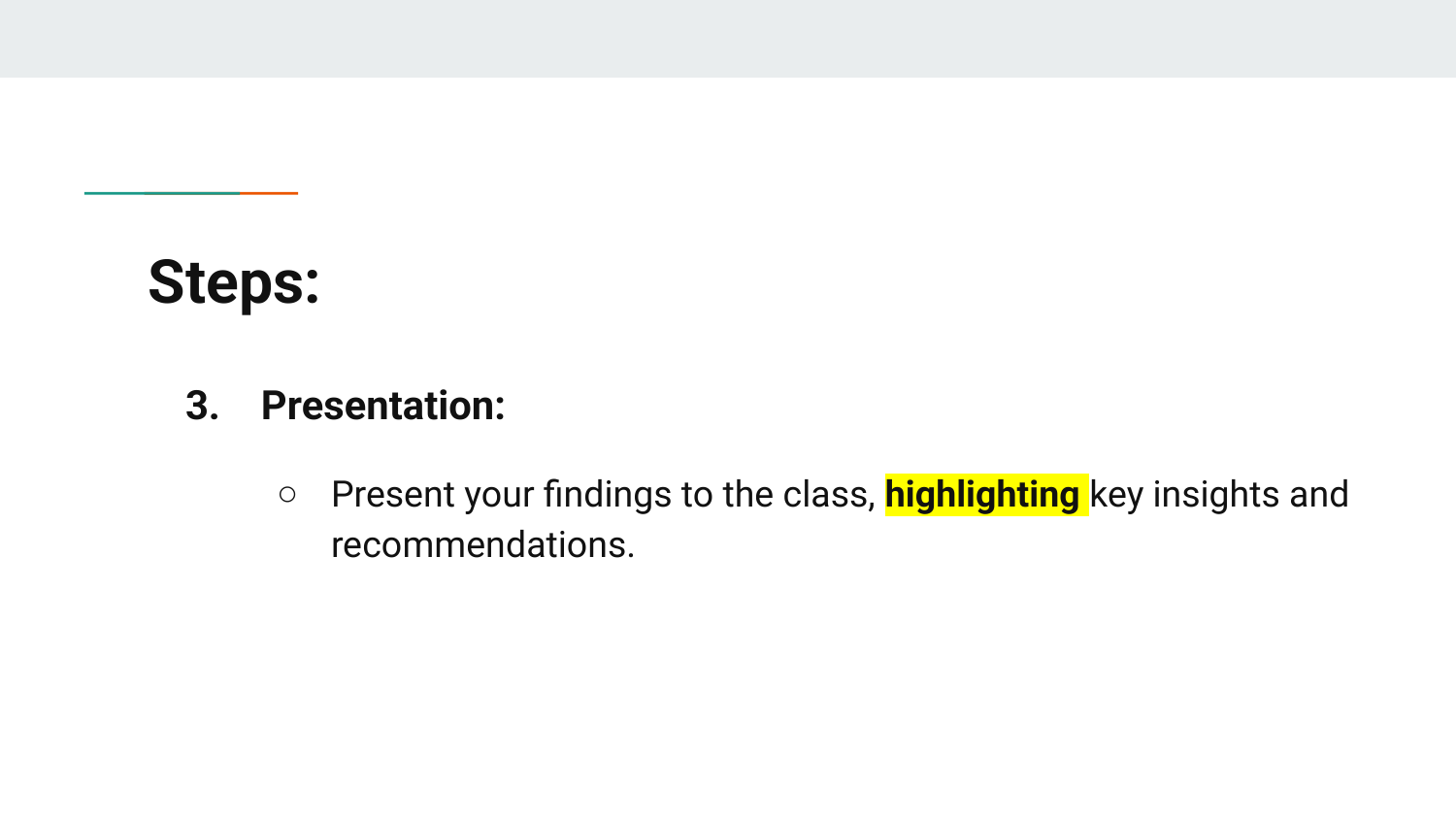

# Steps:

3.    Presentation:
Present your findings to the class, highlighting key insights and recommendations.